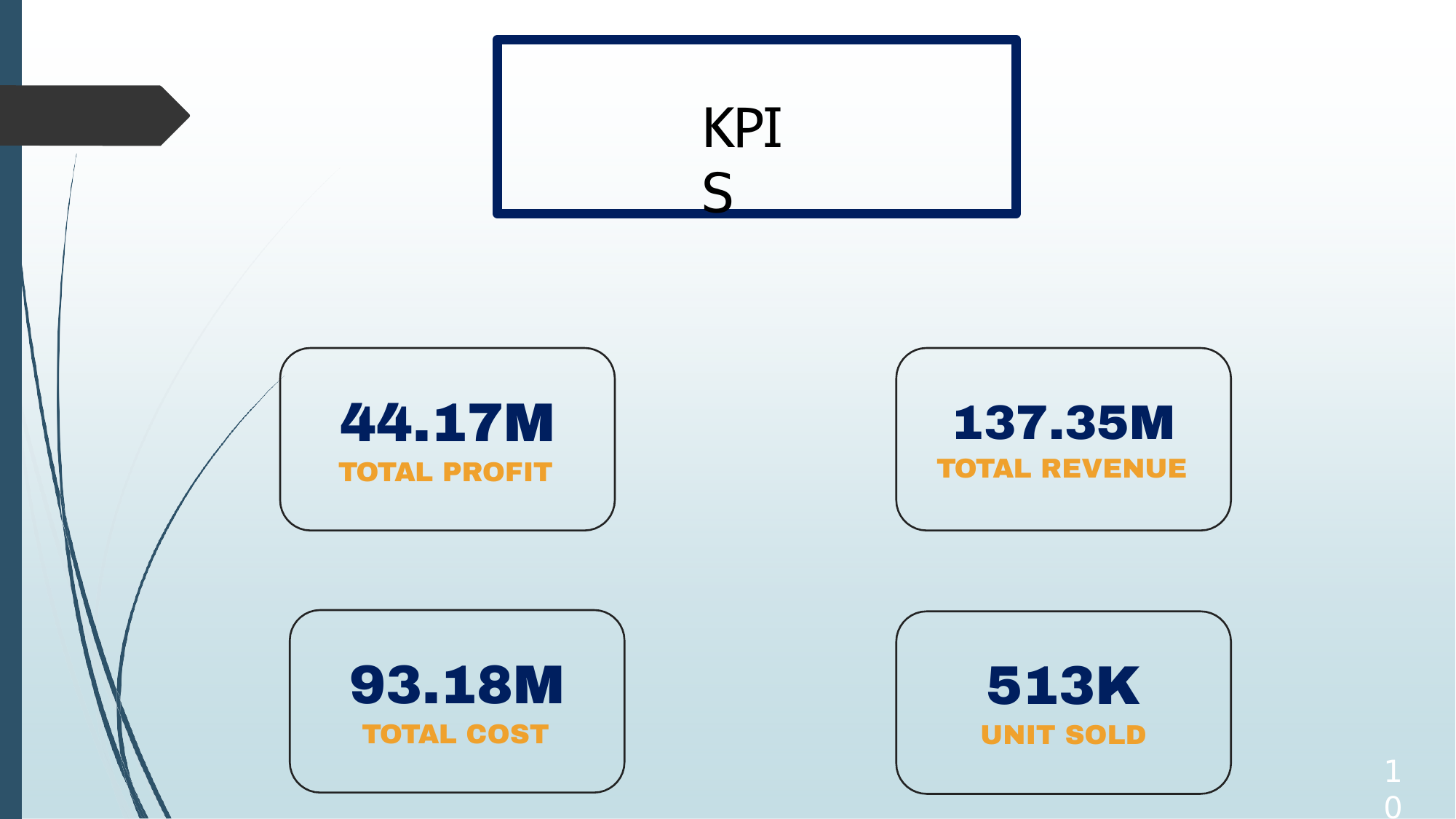

# KPIS

44.17M
TOTAL PROFIT
137.35M
TOTAL REVENUE

93.18M
TOTAL COST
513K
UNIT SOLD
10